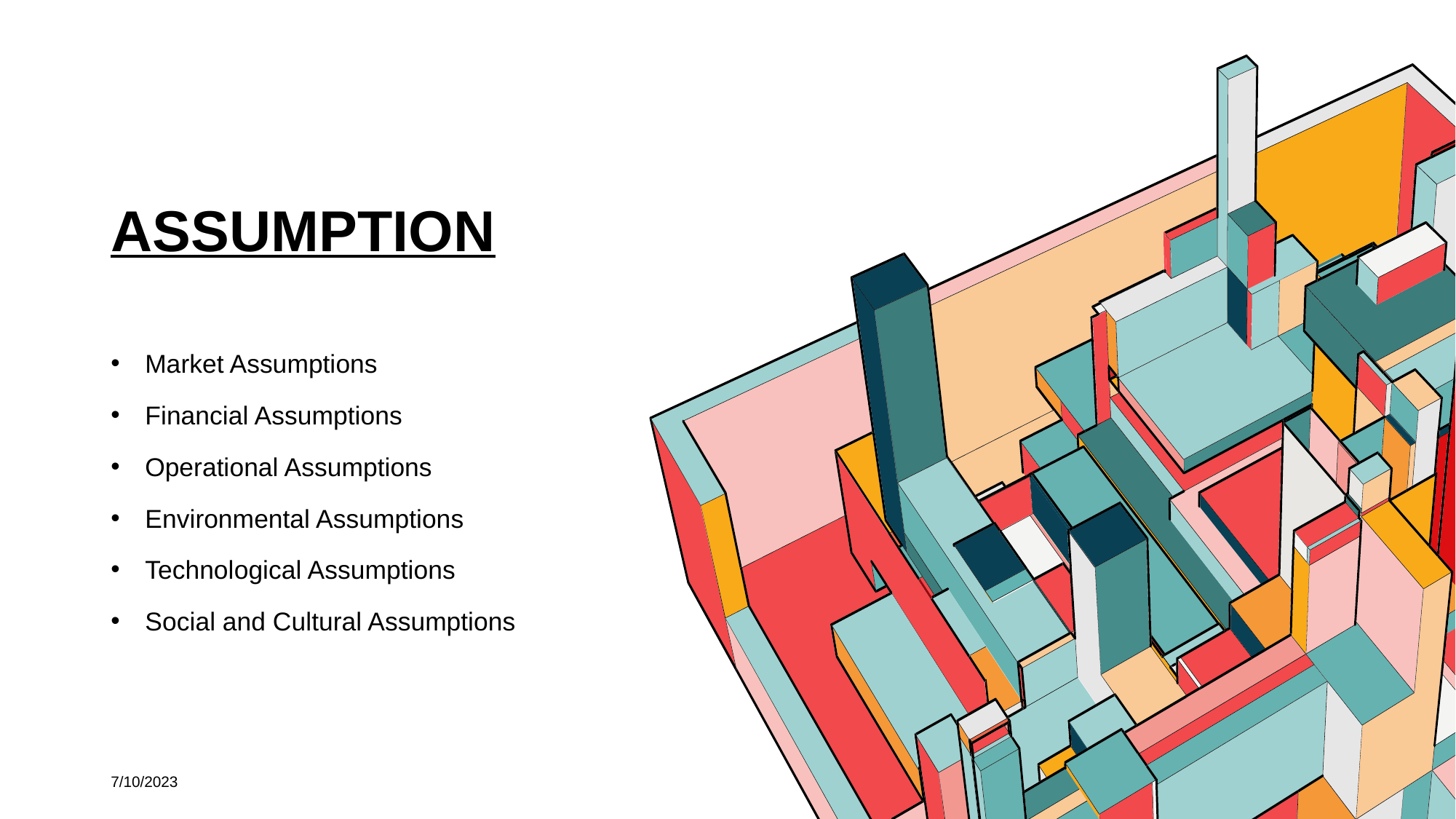

# assumption
Market Assumptions
Financial Assumptions
Operational Assumptions
Environmental Assumptions
Technological Assumptions
Social and Cultural Assumptions

7/10/2023
10